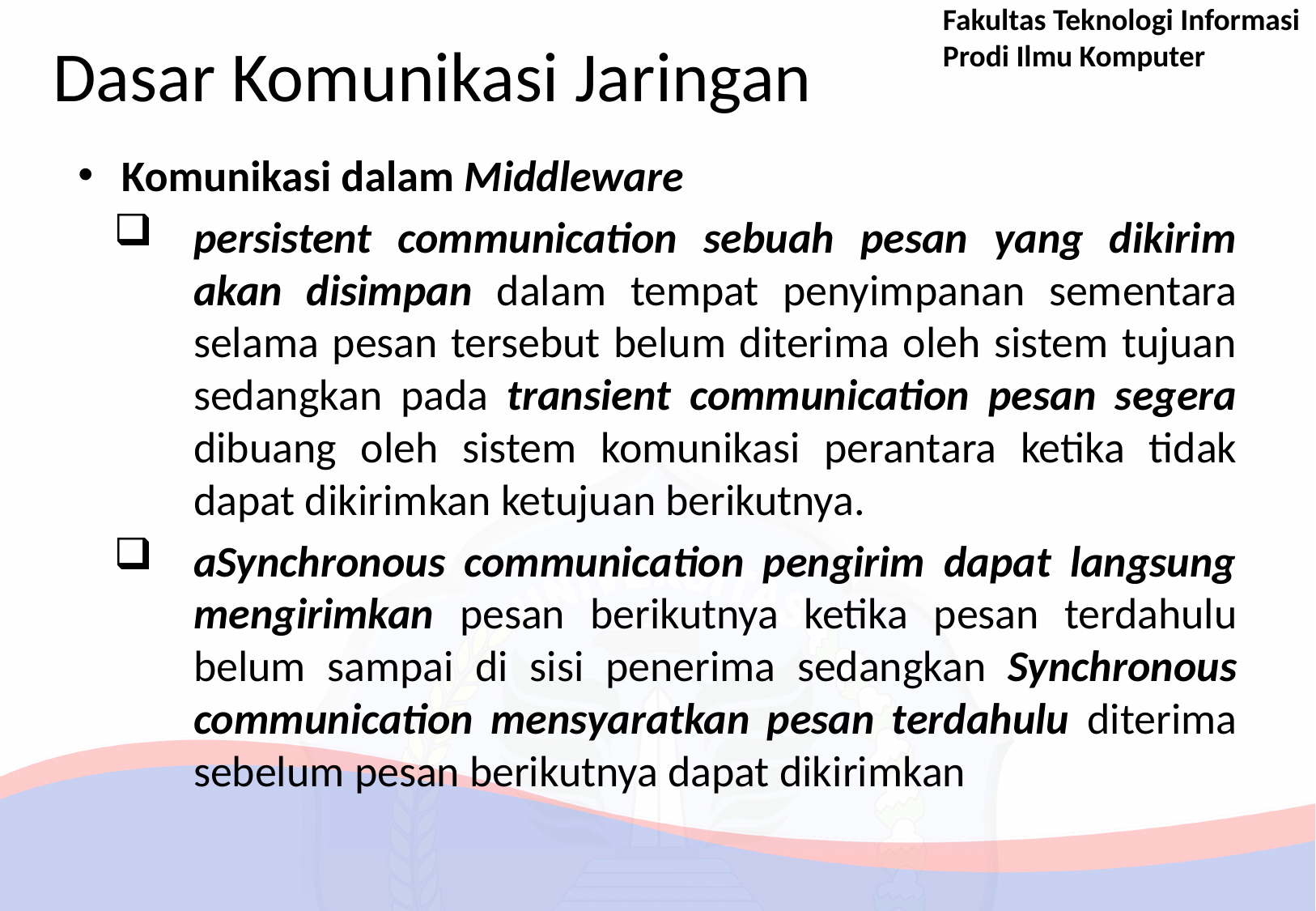

Fakultas Teknologi Informasi
Prodi Ilmu Komputer
Dasar Komunikasi Jaringan
Komunikasi dalam Middleware
persistent communication sebuah pesan yang dikirim akan disimpan dalam tempat penyimpanan sementara selama pesan tersebut belum diterima oleh sistem tujuan sedangkan pada transient communication pesan segera dibuang oleh sistem komunikasi perantara ketika tidak dapat dikirimkan ketujuan berikutnya.
aSynchronous communication pengirim dapat langsung mengirimkan pesan berikutnya ketika pesan terdahulu belum sampai di sisi penerima sedangkan Synchronous communication mensyaratkan pesan terdahulu diterima sebelum pesan berikutnya dapat dikirimkan